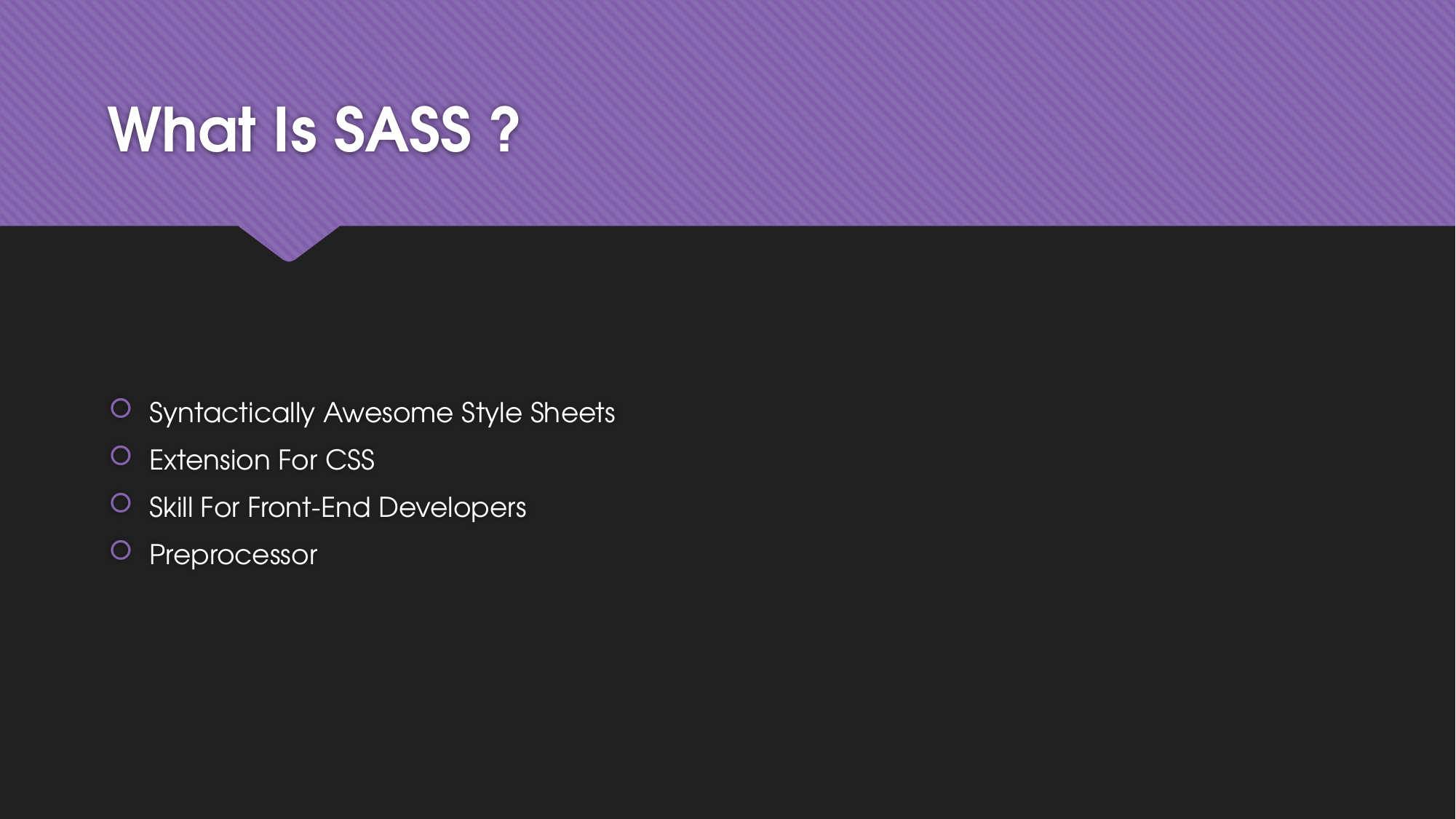

# What Is SASS ?
Syntactically Awesome Style Sheets
Extension For CSS
Skill For Front-End Developers
Preprocessor